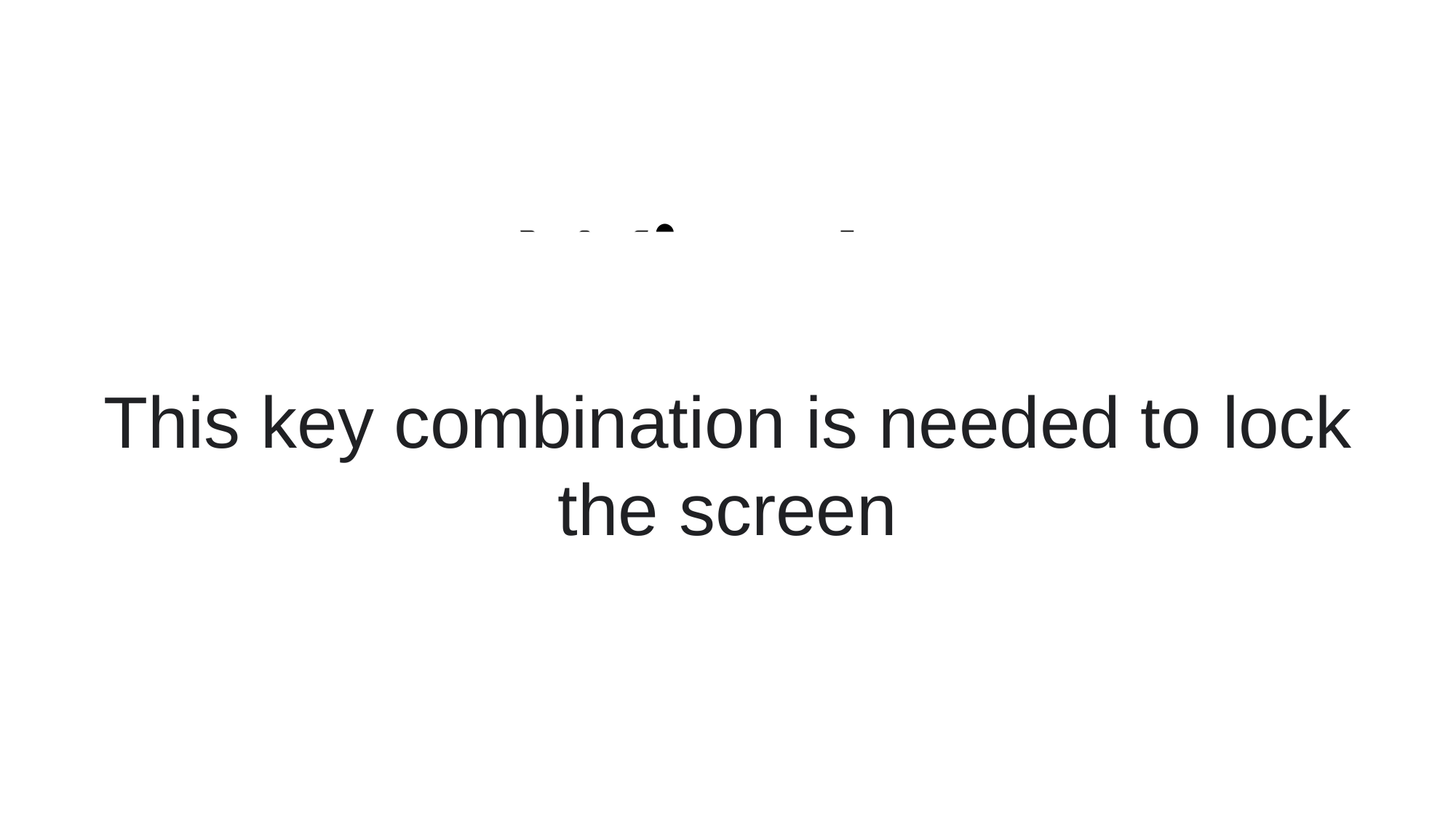

# Win+L
This key combination is needed to lock the screen